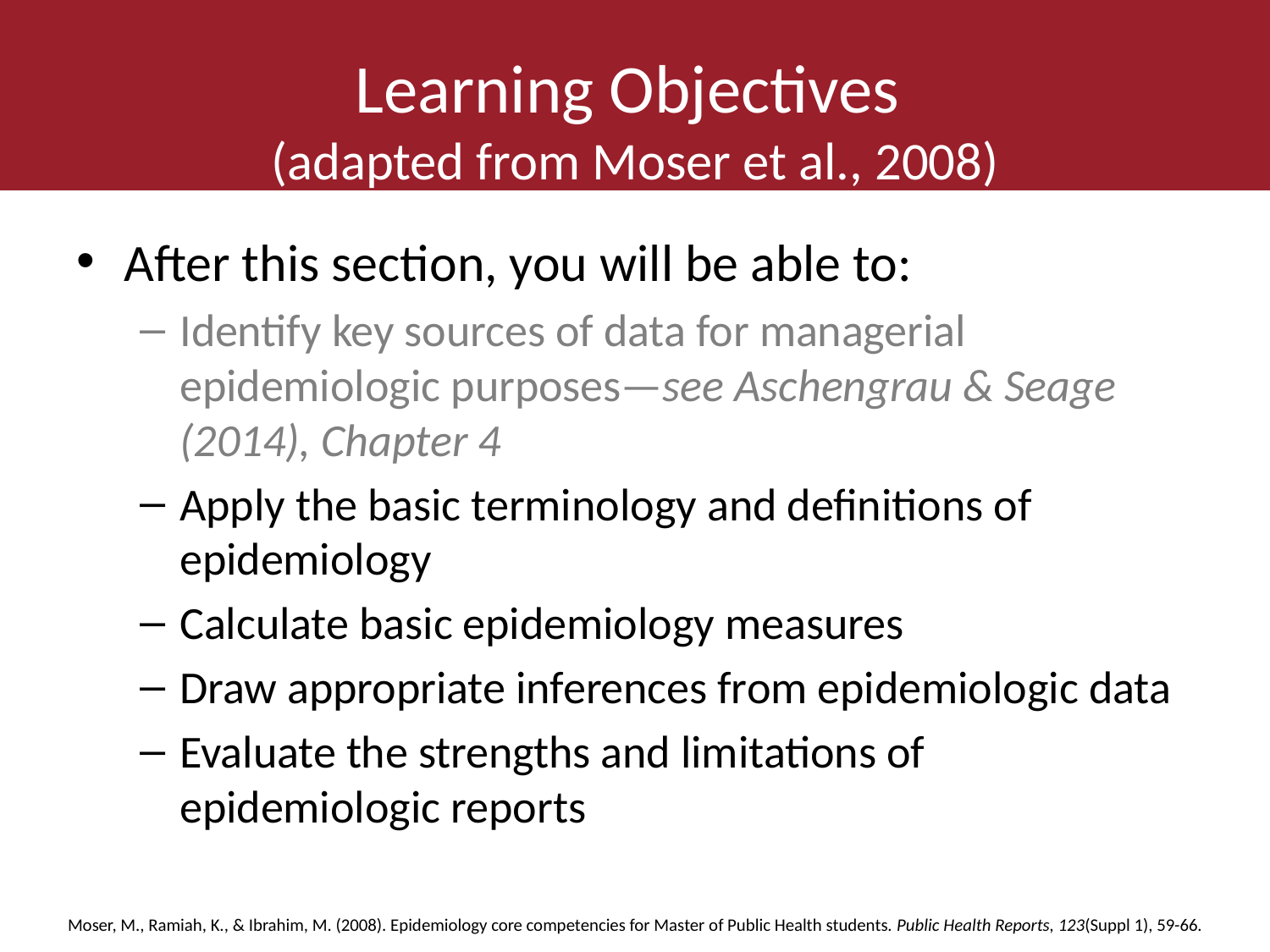

# Learning Objectives (adapted from Moser et al., 2008)
After this section, you will be able to:
Identify key sources of data for managerial epidemiologic purposes—see Aschengrau & Seage (2014), Chapter 4
Apply the basic terminology and definitions of epidemiology
Calculate basic epidemiology measures
Draw appropriate inferences from epidemiologic data
Evaluate the strengths and limitations of epidemiologic reports
Moser, M., Ramiah, K., & Ibrahim, M. (2008). Epidemiology core competencies for Master of Public Health students. Public Health Reports, 123(Suppl 1), 59-66.